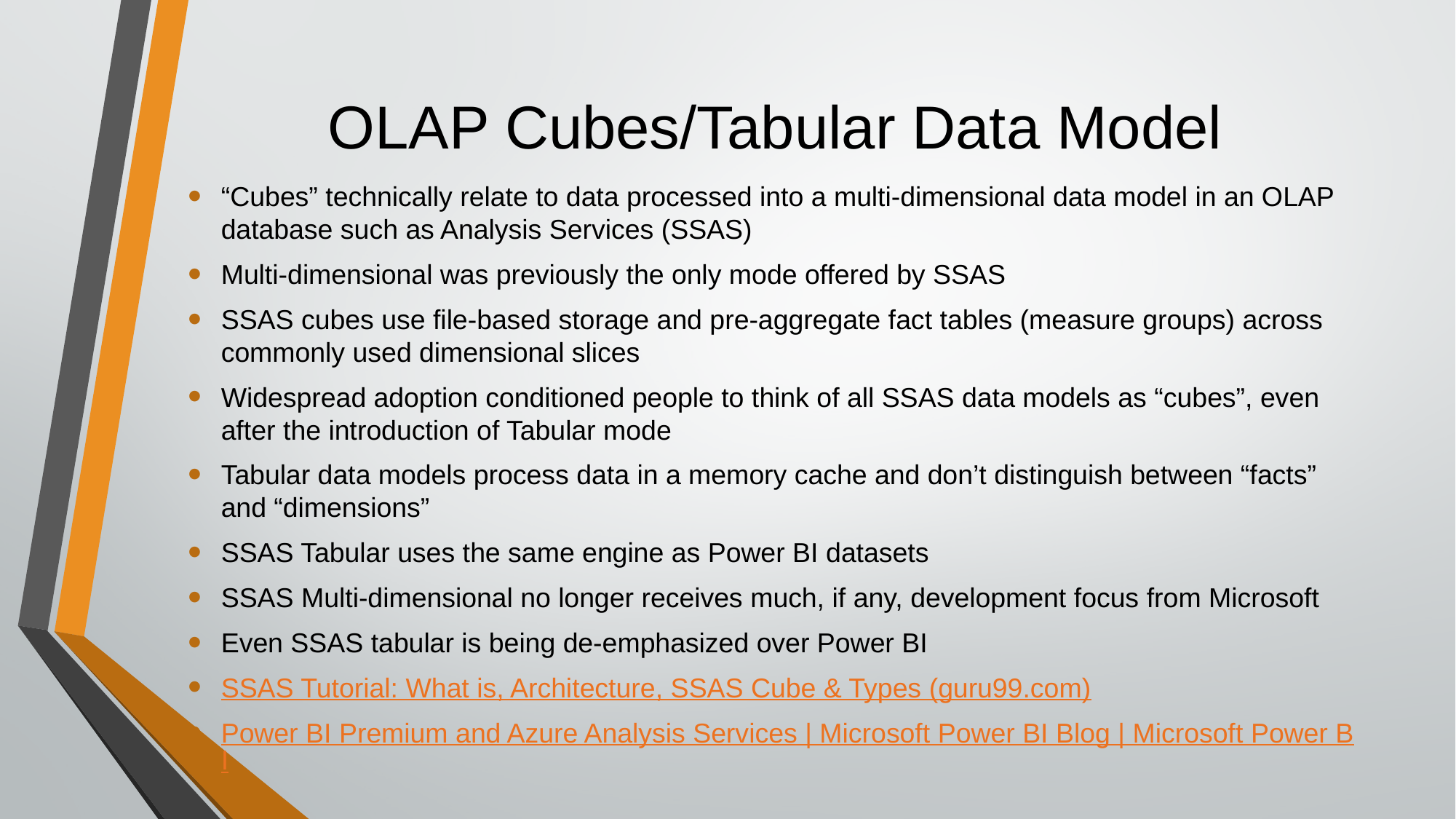

# OLAP Cubes/Tabular Data Model
“Cubes” technically relate to data processed into a multi-dimensional data model in an OLAP database such as Analysis Services (SSAS)
Multi-dimensional was previously the only mode offered by SSAS
SSAS cubes use file-based storage and pre-aggregate fact tables (measure groups) across commonly used dimensional slices
Widespread adoption conditioned people to think of all SSAS data models as “cubes”, even after the introduction of Tabular mode
Tabular data models process data in a memory cache and don’t distinguish between “facts” and “dimensions”
SSAS Tabular uses the same engine as Power BI datasets
SSAS Multi-dimensional no longer receives much, if any, development focus from Microsoft
Even SSAS tabular is being de-emphasized over Power BI
SSAS Tutorial: What is, Architecture, SSAS Cube & Types (guru99.com)
Power BI Premium and Azure Analysis Services | Microsoft Power BI Blog | Microsoft Power BI